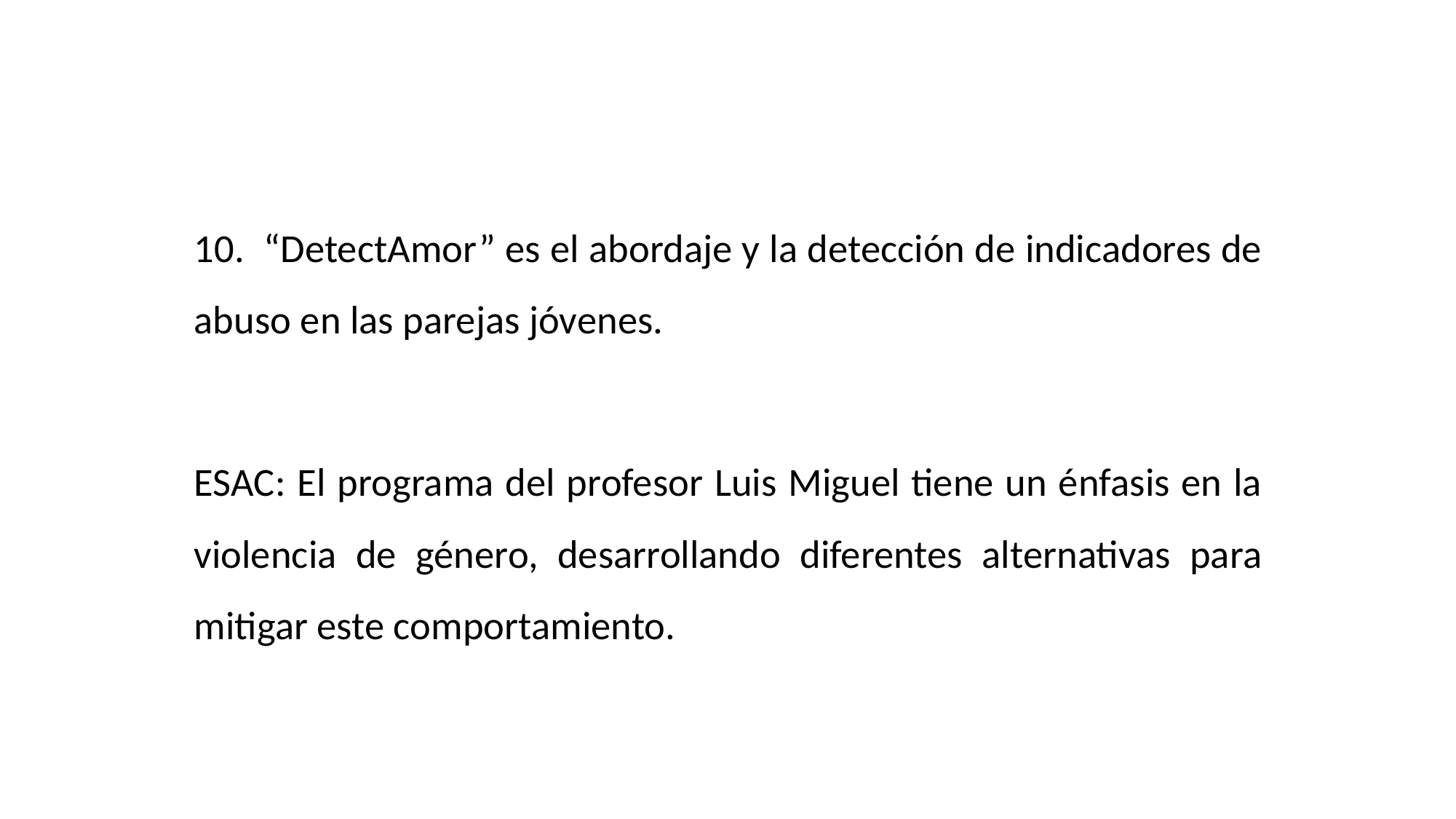

10.	“DetectAmor” es el abordaje y la detección de indicadores de abuso en las parejas jóvenes.

ESAC: El programa del profesor Luis Miguel tiene un énfasis en la violencia de género, desarrollando diferentes alternativas para mitigar este comportamiento.